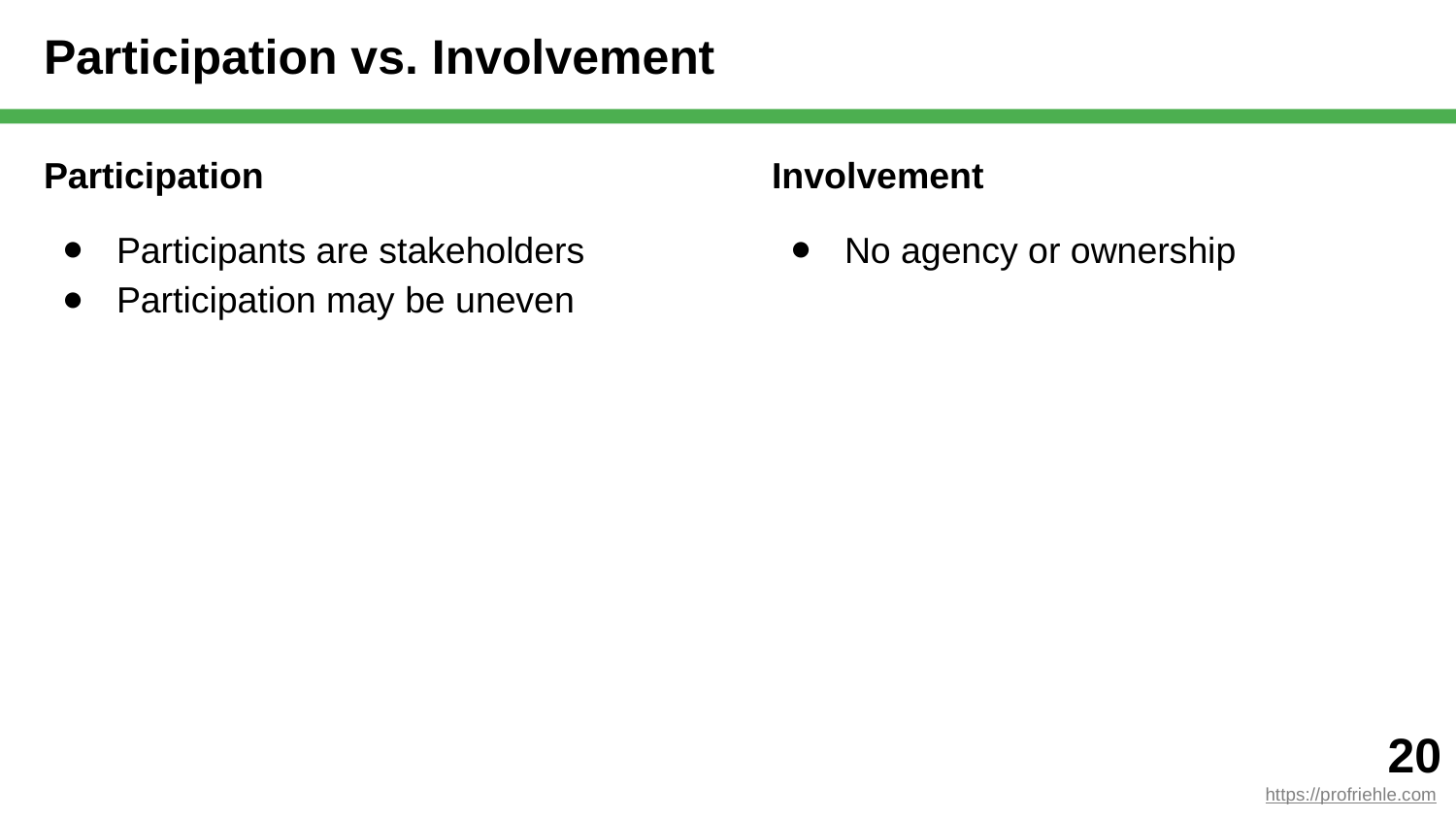

# Participation vs. Involvement
Participation
Participants are stakeholders
Participation may be uneven
Involvement
No agency or ownership

20
https://profriehle.com